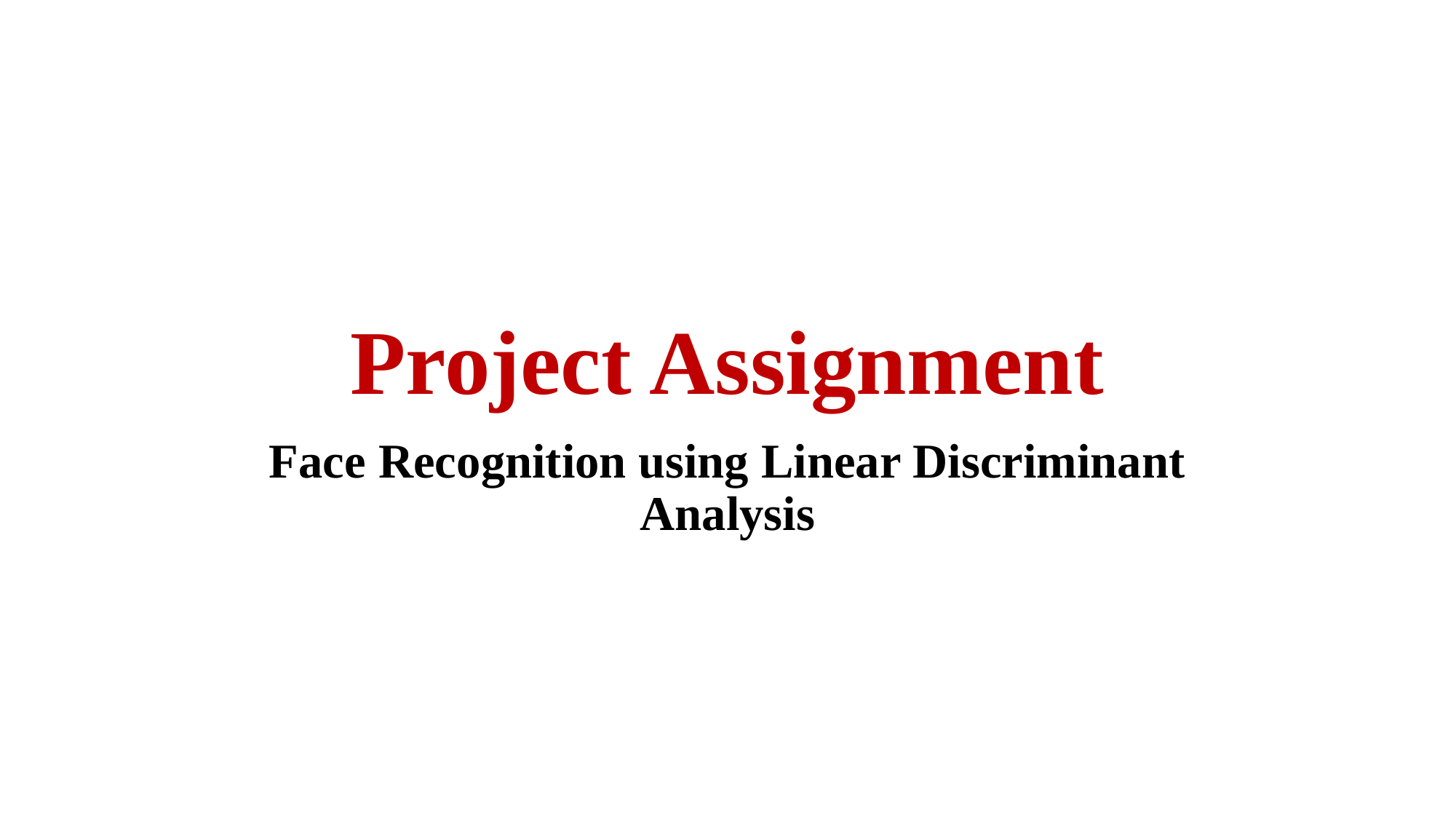

# Project Assignment
Face Recognition using Linear Discriminant Analysis